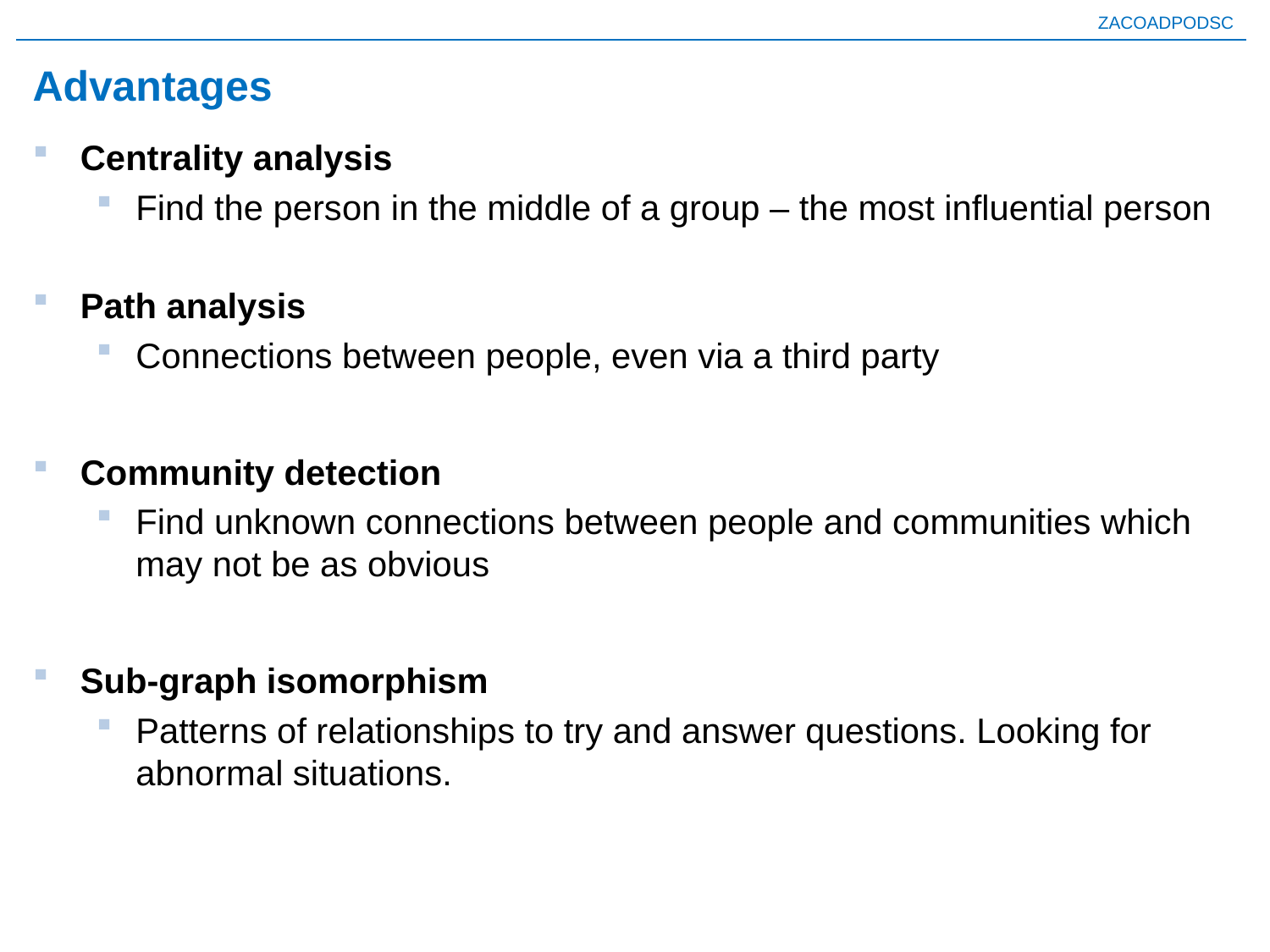

# Advantages
Centrality analysis
Find the person in the middle of a group – the most influential person

Path analysis
Connections between people, even via a third party

Community detection
Find unknown connections between people and communities which may not be as obvious

Sub-graph isomorphism
Patterns of relationships to try and answer questions. Looking for abnormal situations.